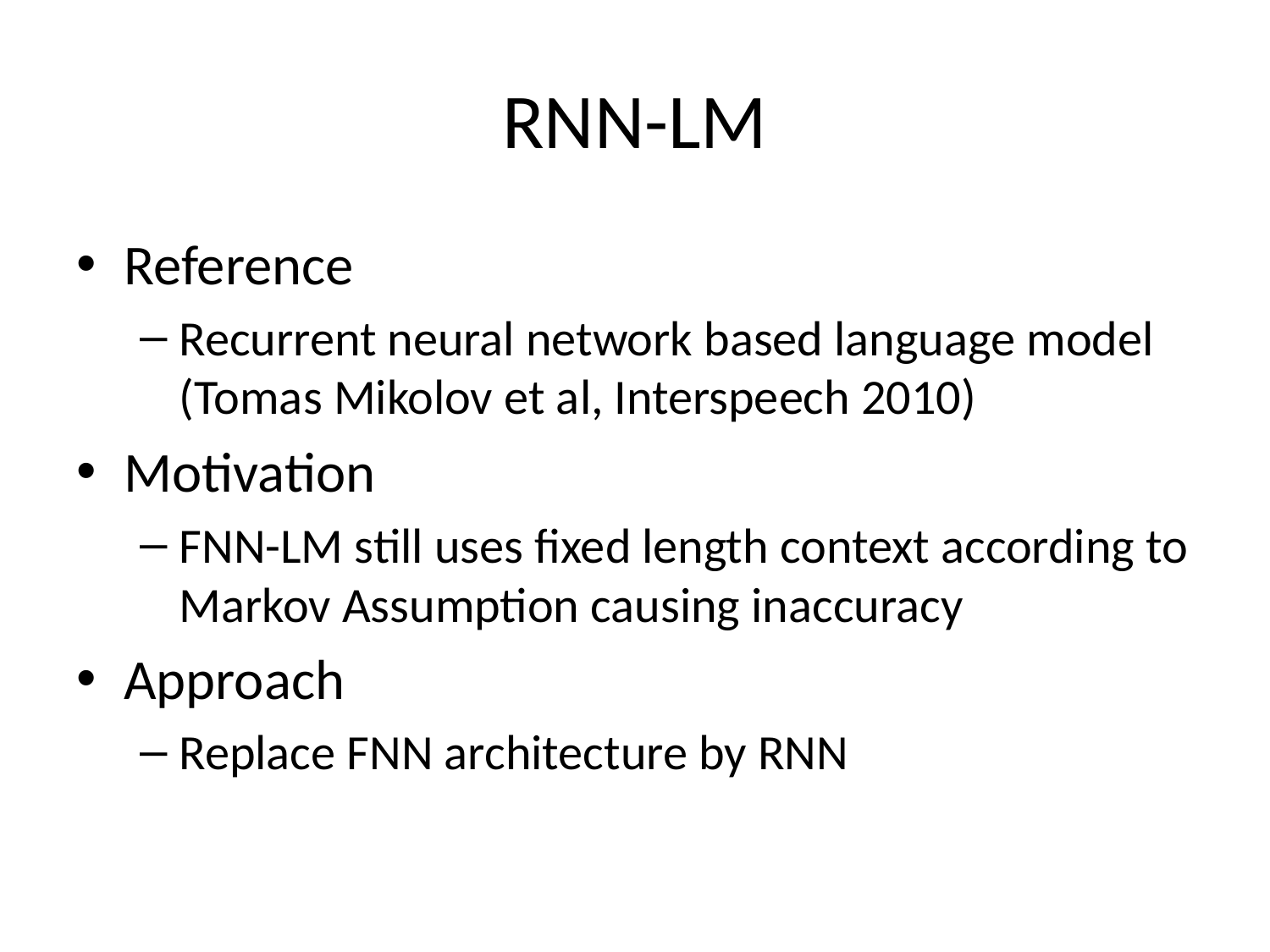

# RNN-LM
Reference
Recurrent neural network based language model (Tomas Mikolov et al, Interspeech 2010)
Motivation
FNN-LM still uses fixed length context according to Markov Assumption causing inaccuracy
Approach
Replace FNN architecture by RNN